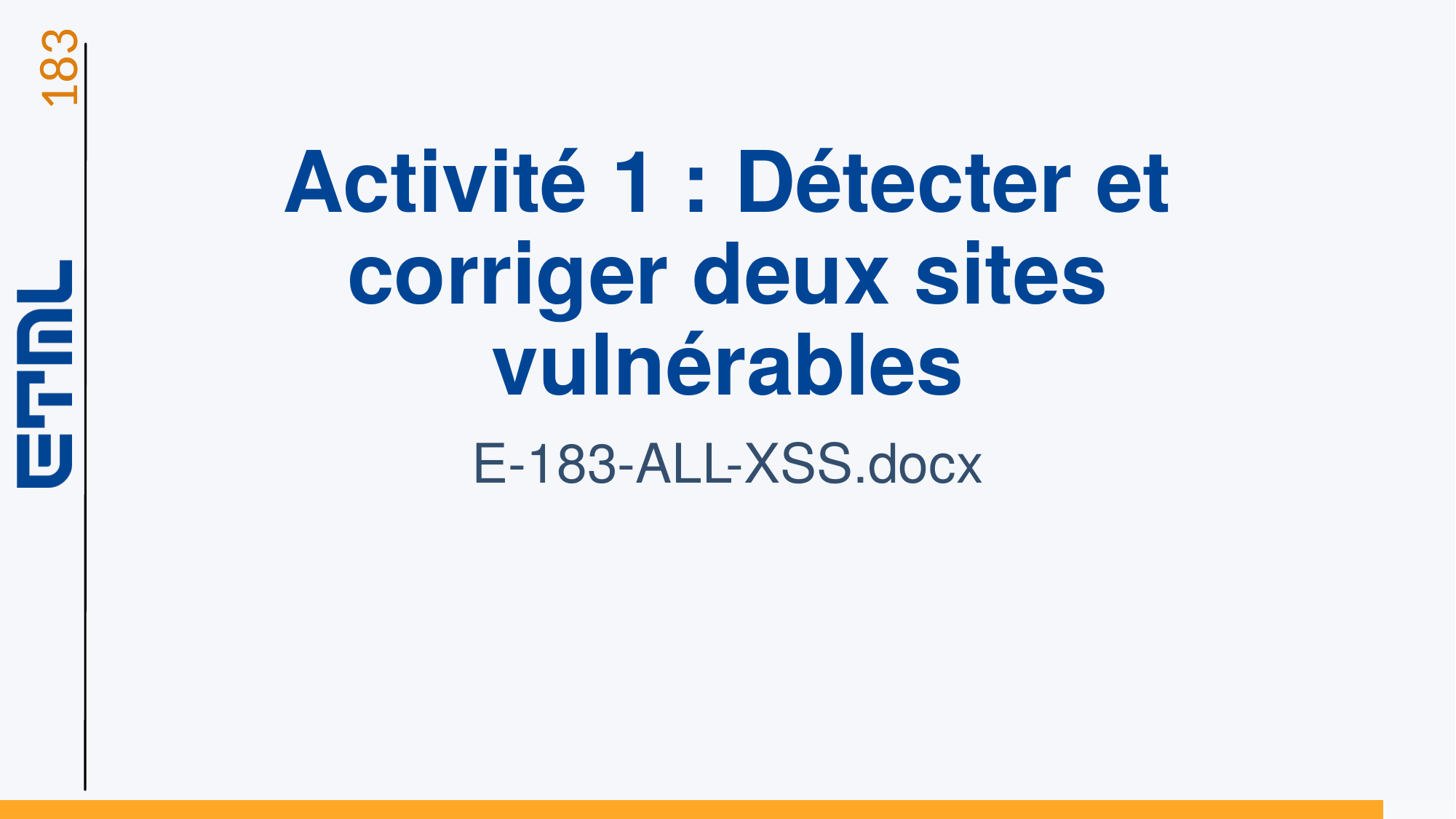

# Activité 1 : Détecter et corriger deux sites vulnérables
E-183-ALL-XSS.docx